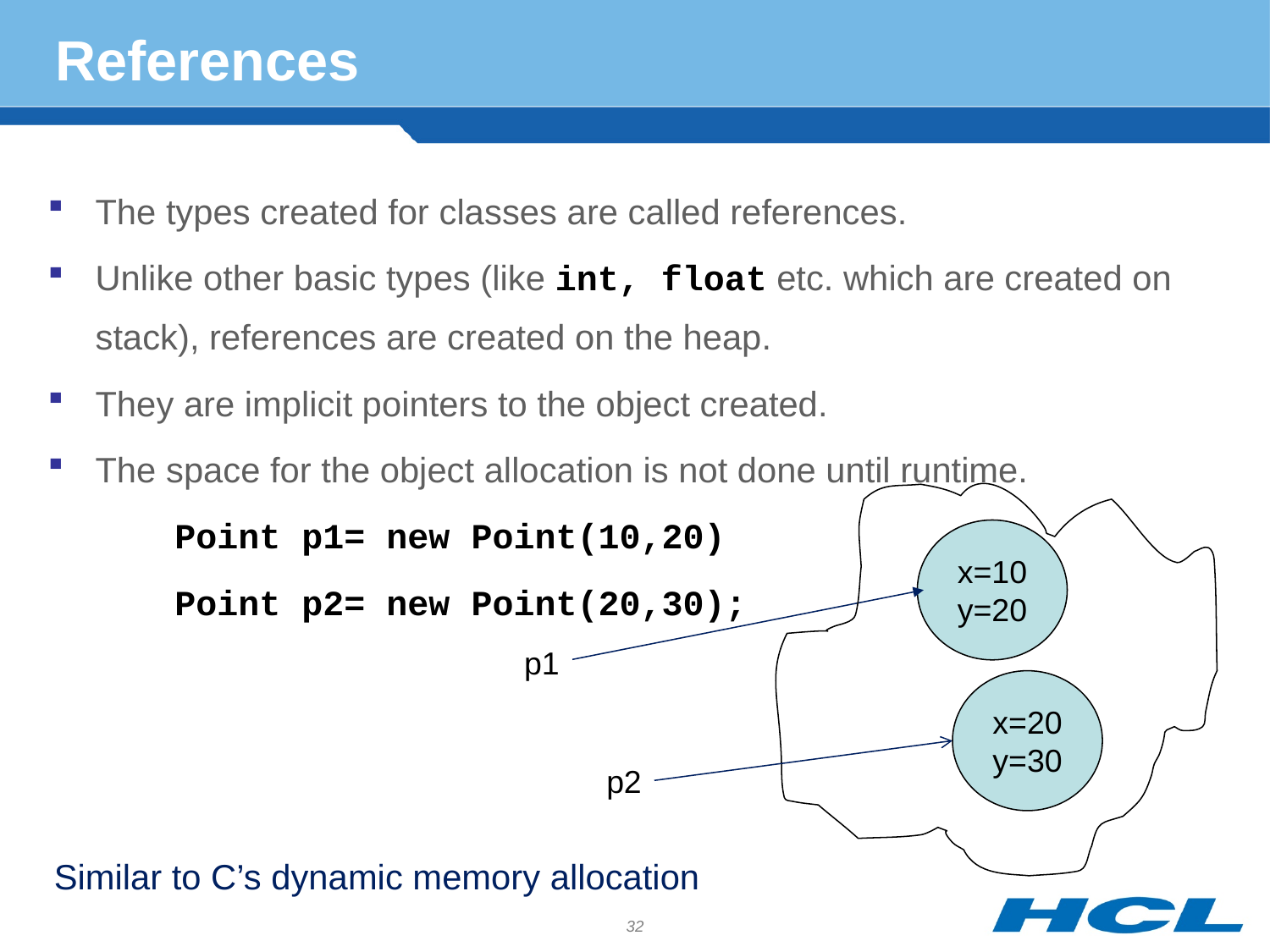

# References
The types created for classes are called references.
Unlike other basic types (like int, float etc. which are created on stack), references are created on the heap.
They are implicit pointers to the object created.
The space for the object allocation is not done until runtime.
	Point p1= new Point(10,20)
	Point p2= new Point(20,30);

x=10
y=20

p1
x=20
y=30
p2
Similar to C’s dynamic memory allocation
32